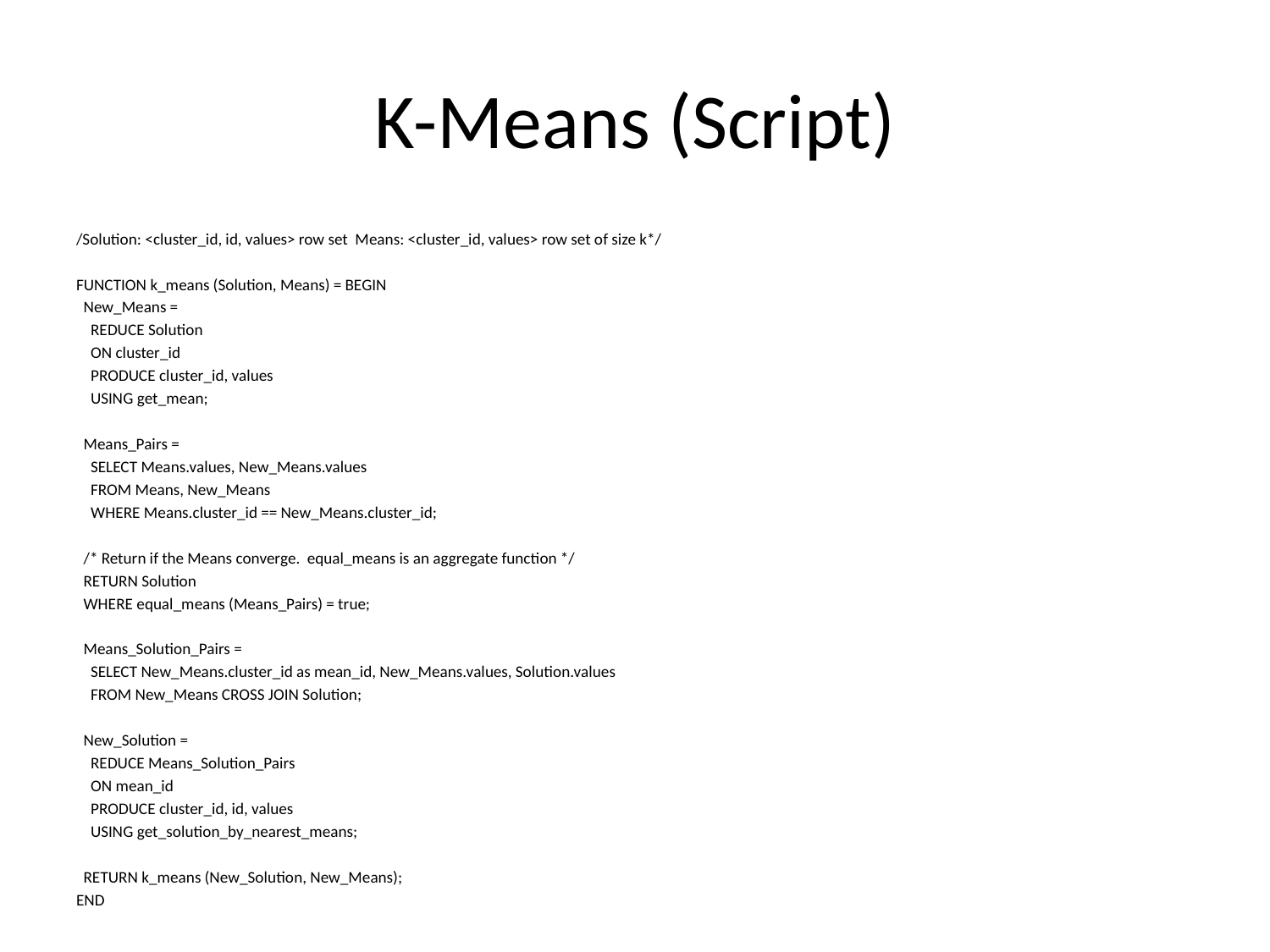

# K-Means (Script)
/Solution: <cluster_id, id, values> row set  Means: <cluster_id, values> row set of size k*/

FUNCTION k_means (Solution, Means) = BEGIN
  New_Means =
    REDUCE Solution
    ON cluster_id
    PRODUCE cluster_id, values
    USING get_mean;

  Means_Pairs =
    SELECT Means.values, New_Means.values
    FROM Means, New_Means
    WHERE Means.cluster_id == New_Means.cluster_id;

  /* Return if the Means converge.  equal_means is an aggregate function */
  RETURN Solution
  WHERE equal_means (Means_Pairs) = true;

  Means_Solution_Pairs =
    SELECT New_Means.cluster_id as mean_id, New_Means.values, Solution.values
    FROM New_Means CROSS JOIN Solution;

  New_Solution =
    REDUCE Means_Solution_Pairs
    ON mean_id
    PRODUCE cluster_id, id, values
    USING get_solution_by_nearest_means;

  RETURN k_means (New_Solution, New_Means);
END